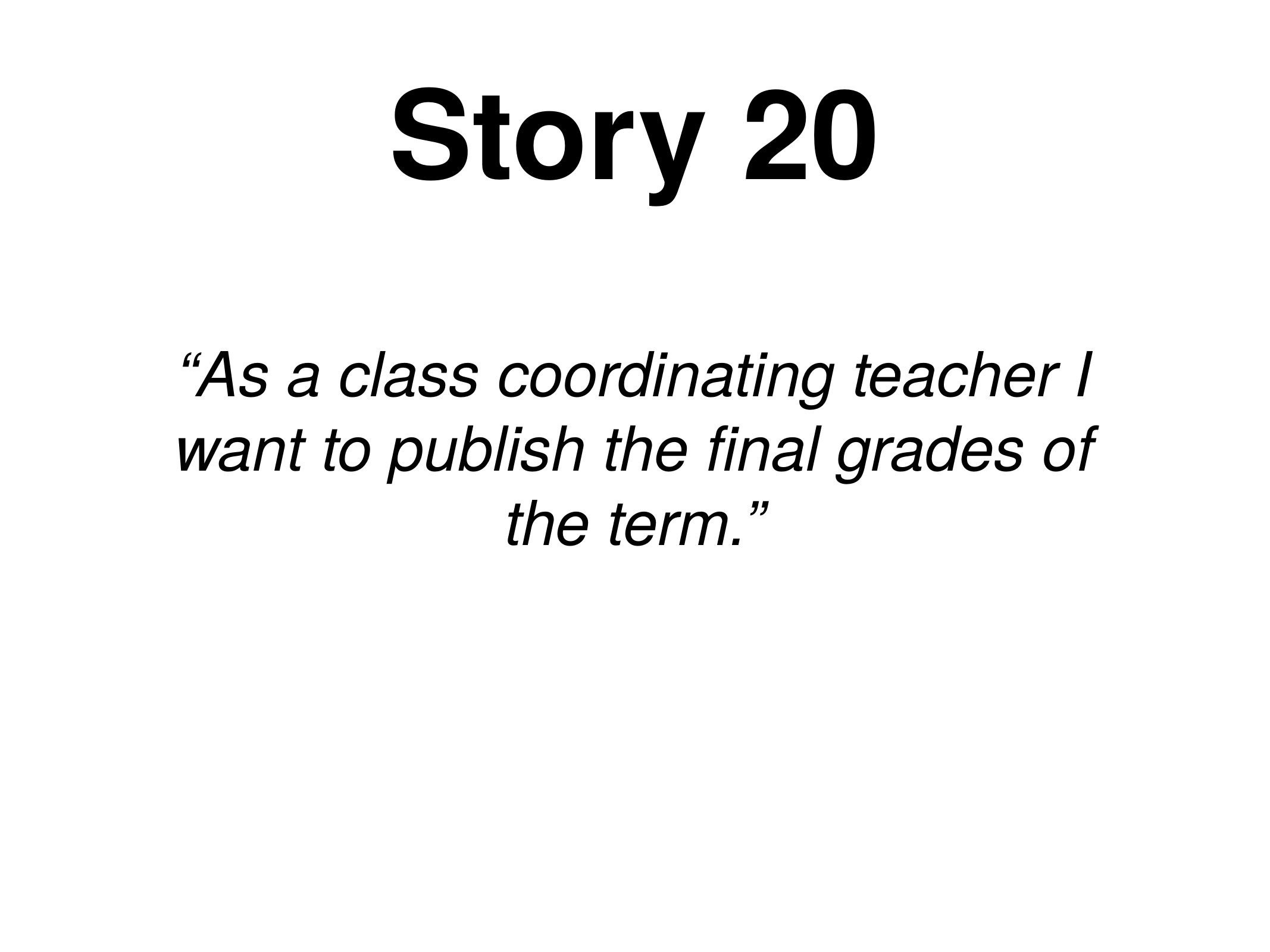

Story 20
“As a class coordinating teacher I want to publish the final grades of the term.”